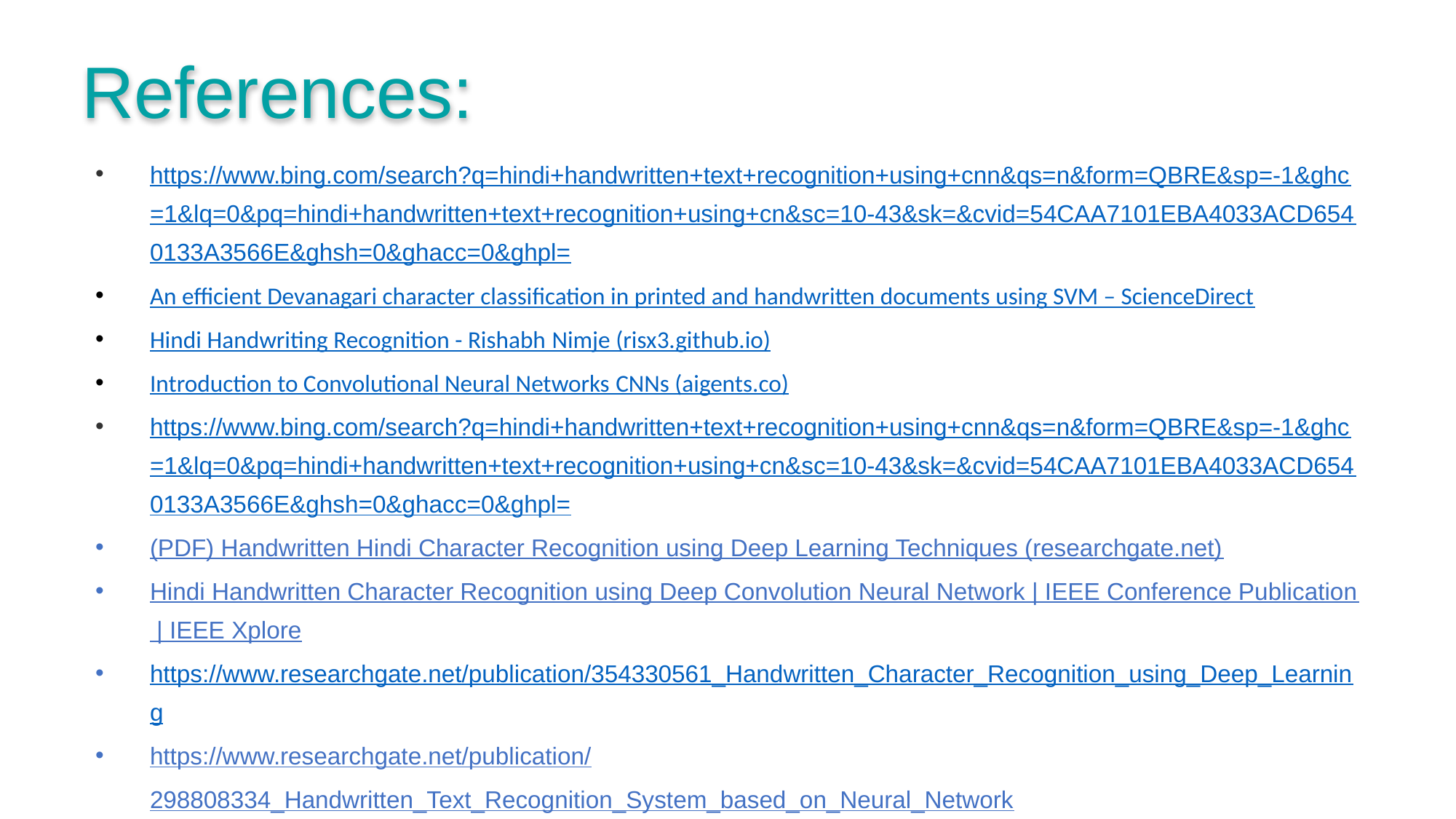

References:

https://www.bing.com/search?q=hindi+handwritten+text+recognition+using+cnn&qs=n&form=QBRE&sp=-1&ghc=1&lq=0&pq=hindi+handwritten+text+recognition+using+cn&sc=10-43&sk=&cvid=54CAA7101EBA4033ACD6540133A3566E&ghsh=0&ghacc=0&ghpl=
An efficient Devanagari character classification in printed and handwritten documents using SVM – ScienceDirect
Hindi Handwriting Recognition - Rishabh Nimje (risx3.github.io)
Introduction to Convolutional Neural Networks CNNs (aigents.co)
https://www.bing.com/search?q=hindi+handwritten+text+recognition+using+cnn&qs=n&form=QBRE&sp=-1&ghc=1&lq=0&pq=hindi+handwritten+text+recognition+using+cn&sc=10-43&sk=&cvid=54CAA7101EBA4033ACD6540133A3566E&ghsh=0&ghacc=0&ghpl=
(PDF) Handwritten Hindi Character Recognition using Deep Learning Techniques (researchgate.net)
Hindi Handwritten Character Recognition using Deep Convolution Neural Network | IEEE Conference Publication | IEEE Xplore
https://www.researchgate.net/publication/354330561_Handwritten_Character_Recognition_using_Deep_Learning
https://www.researchgate.net/publication/298808334_Handwritten_Text_Recognition_System_based_on_Neural_Network